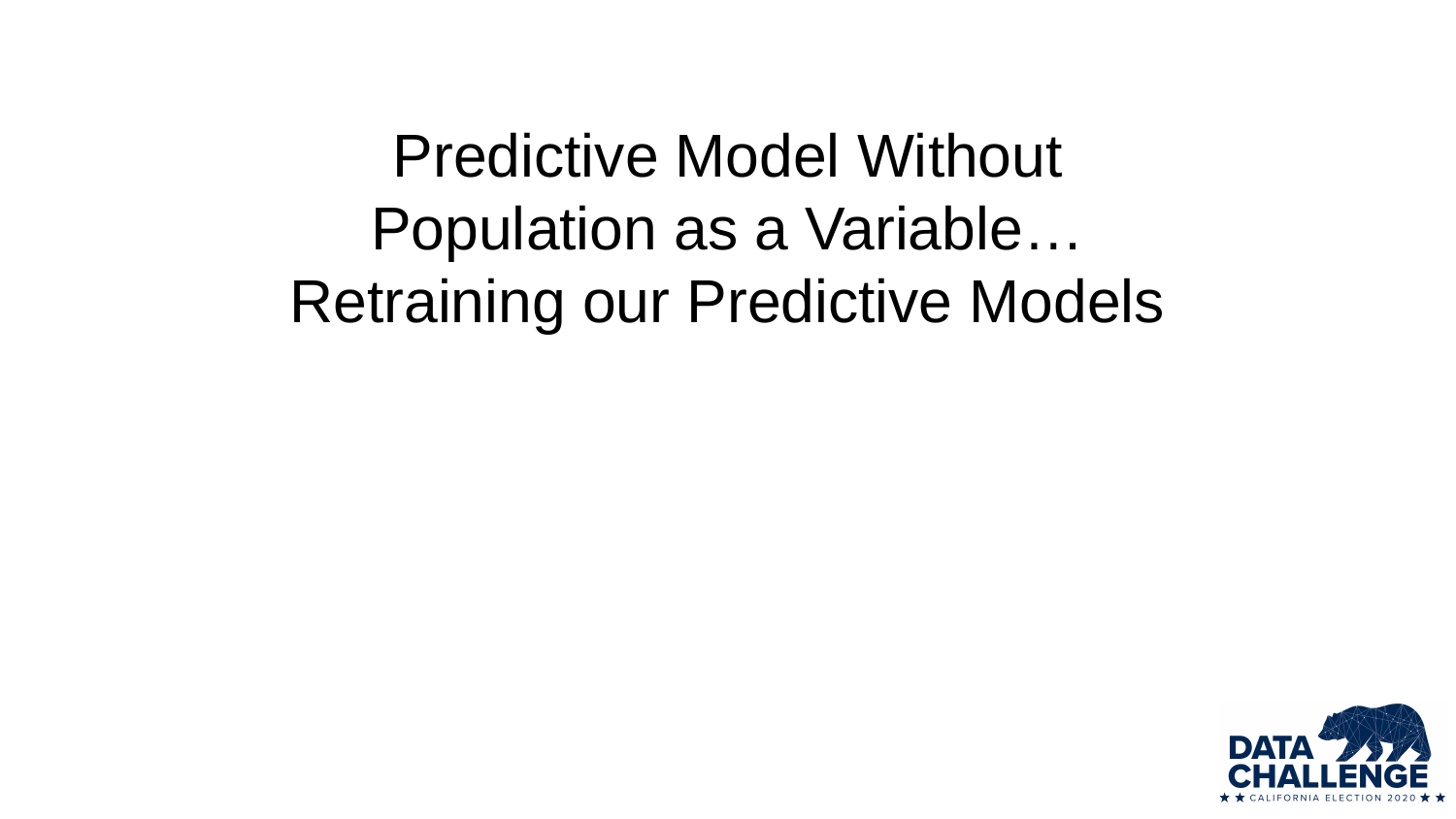

# Predictive Model Without Population as a Variable… Retraining our Predictive Models